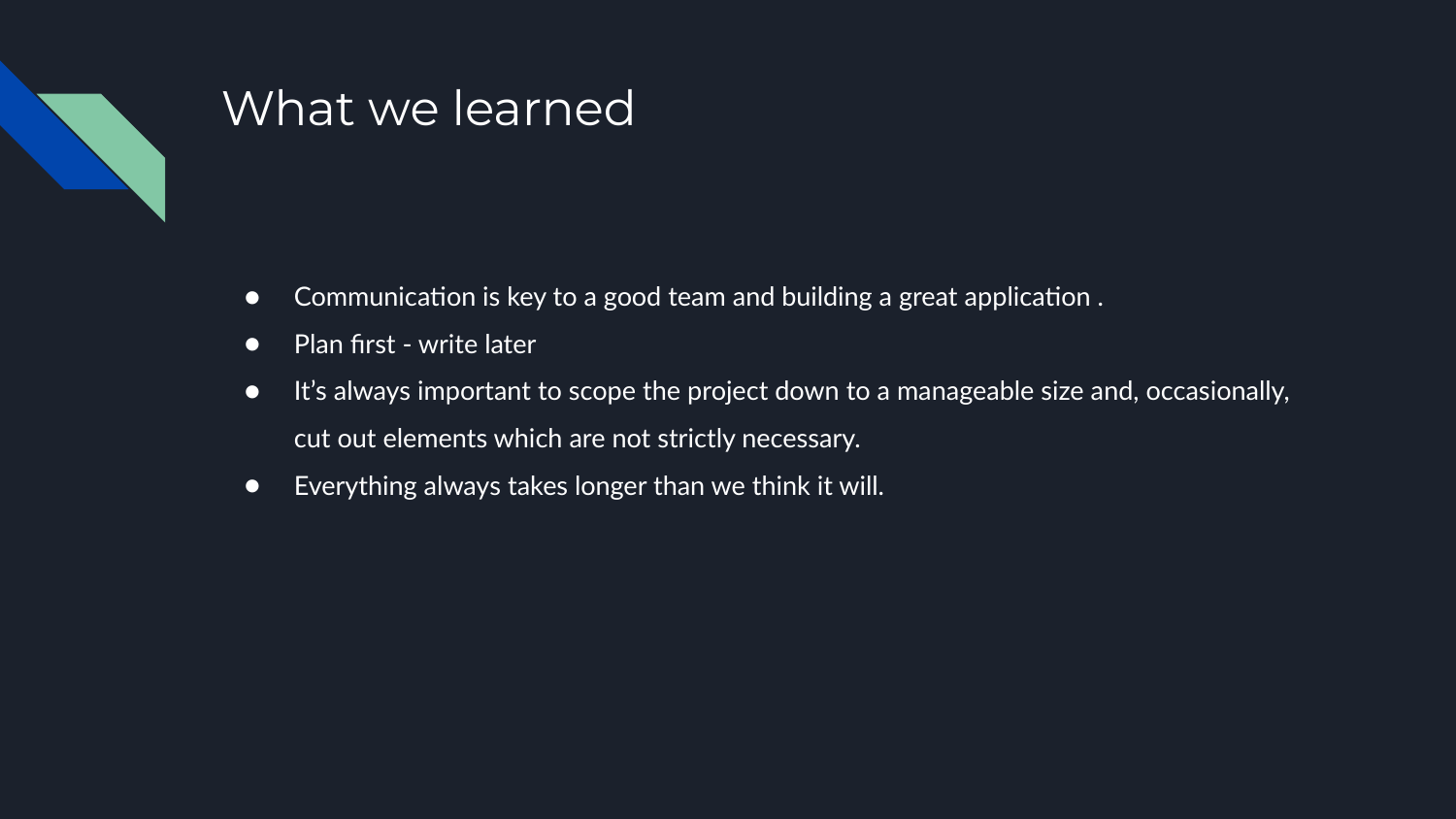

# What we learned
Communication is key to a good team and building a great application .
Plan first - write later
It’s always important to scope the project down to a manageable size and, occasionally, cut out elements which are not strictly necessary.
Everything always takes longer than we think it will.